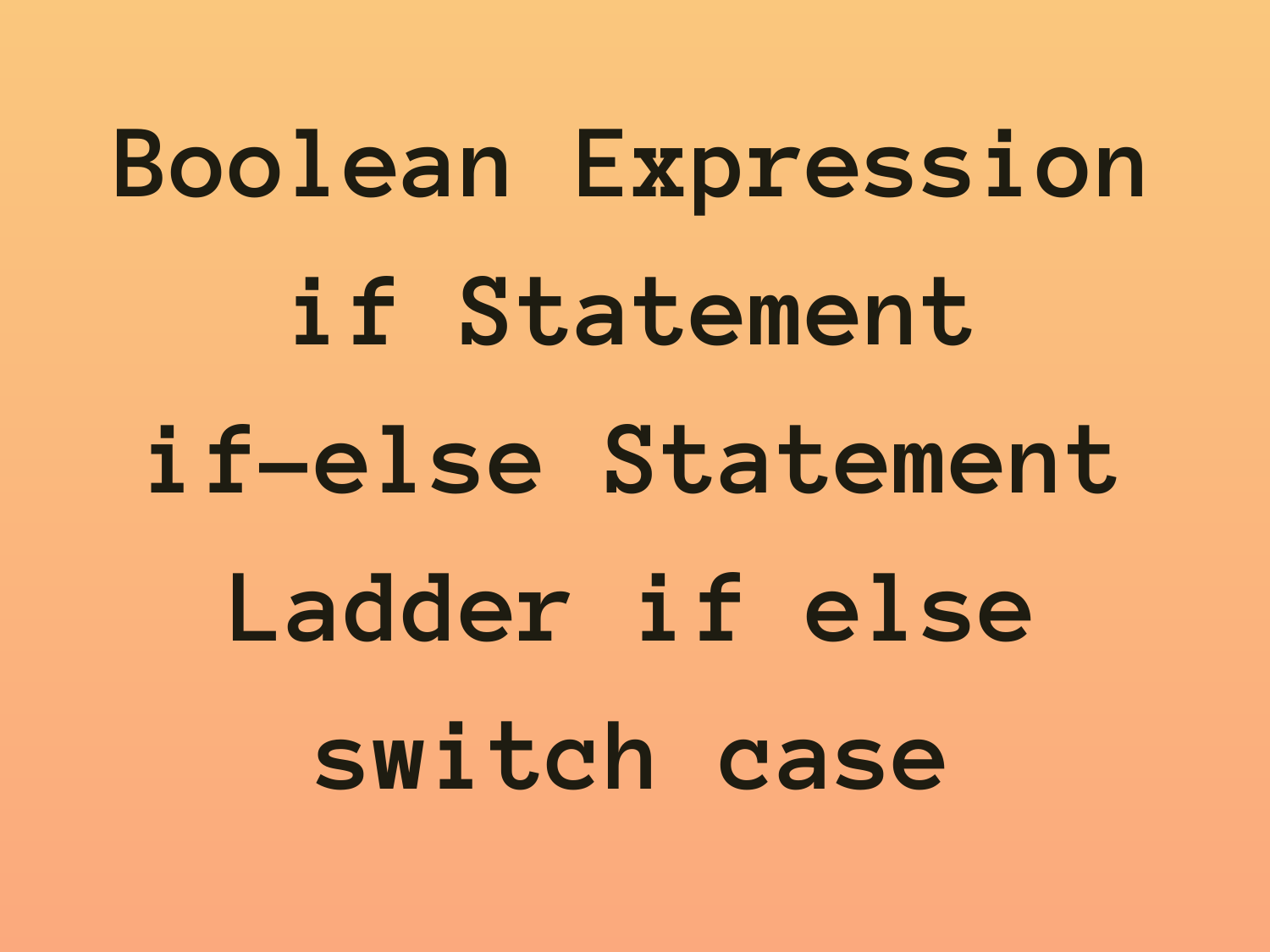

Boolean Expression
if Statement
if-else Statement
Ladder if else
switch case